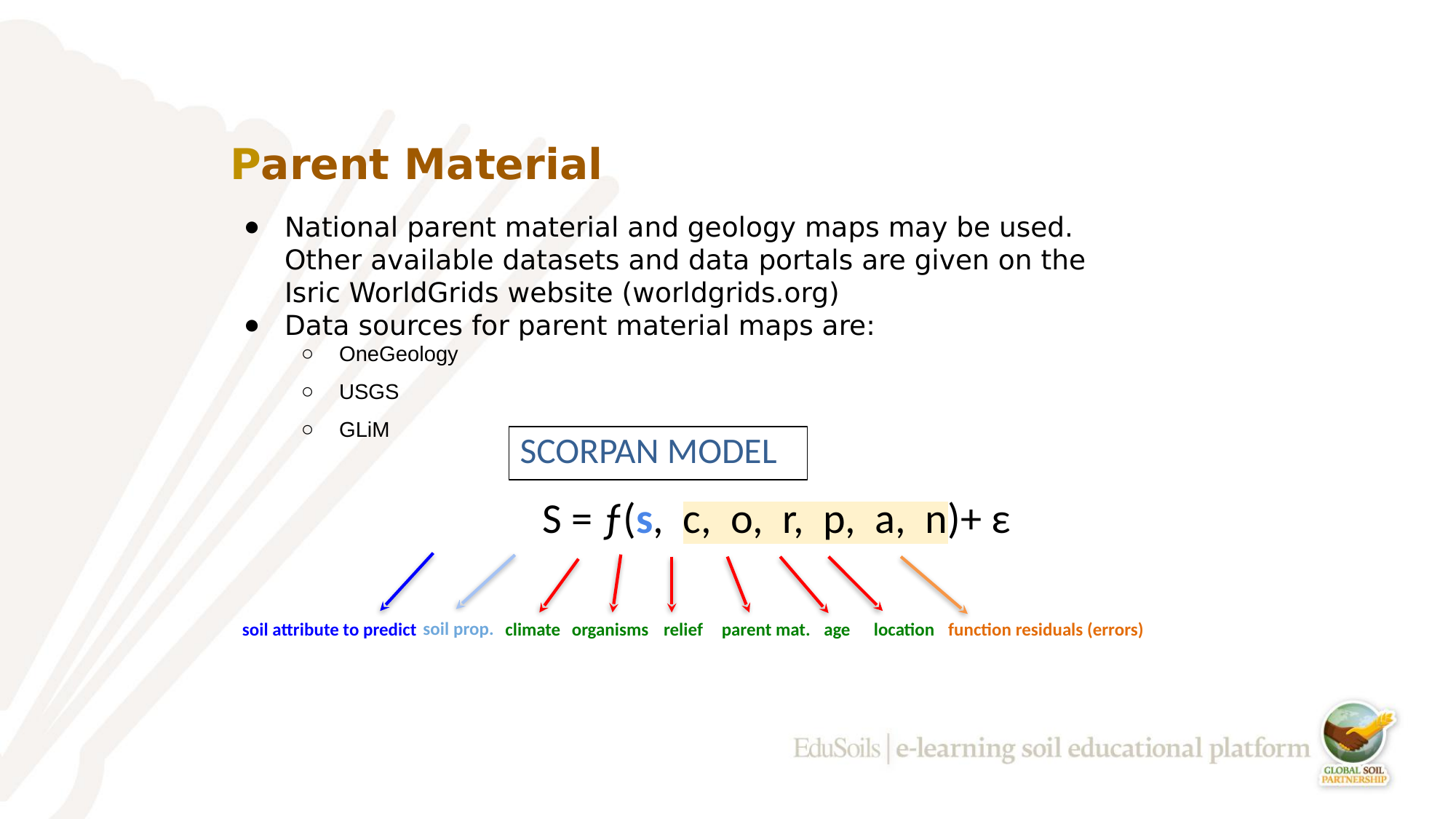

# Parent Material
National parent material and geology maps may be used. Other available datasets and data portals are given on the Isric WorldGrids website (worldgrids.org)
Data sources for parent material maps are:
OneGeology
USGS
GLiM
SCORPAN MODEL
		S = ƒ(s,  c,  o,  r,  p,  a,  n)+ ε

soil attribute to predict
climate
organisms
parent mat.
age
location
function residuals (errors)
soil prop.

relief